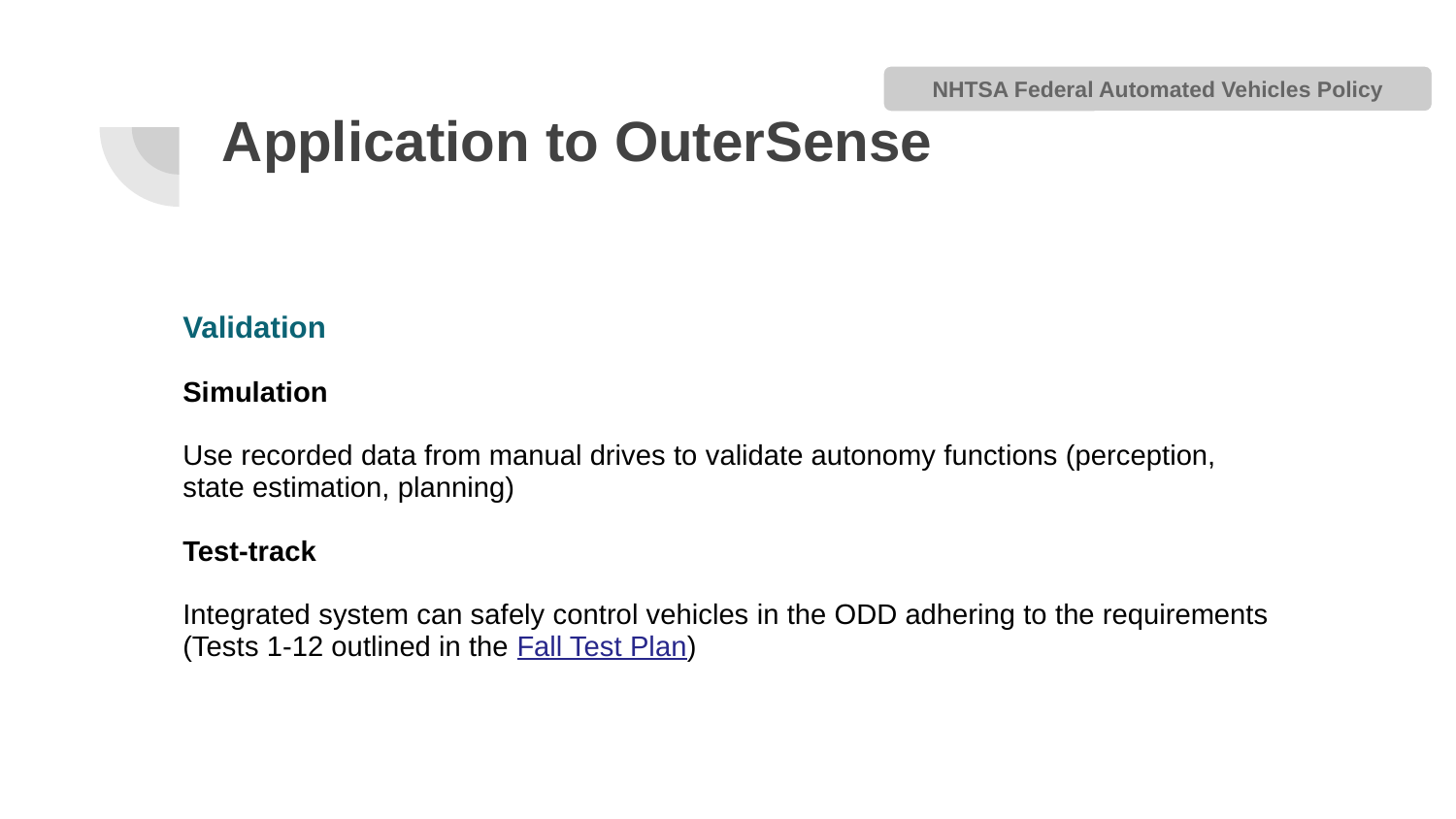

NHTSA Federal Automated Vehicles Policy
# Application to OuterSense
Validation

Simulation

Use recorded data from manual drives to validate autonomy functions (perception, state estimation, planning)

Test-track

Integrated system can safely control vehicles in the ODD adhering to the requirements
(Tests 1-12 outlined in the Fall Test Plan)